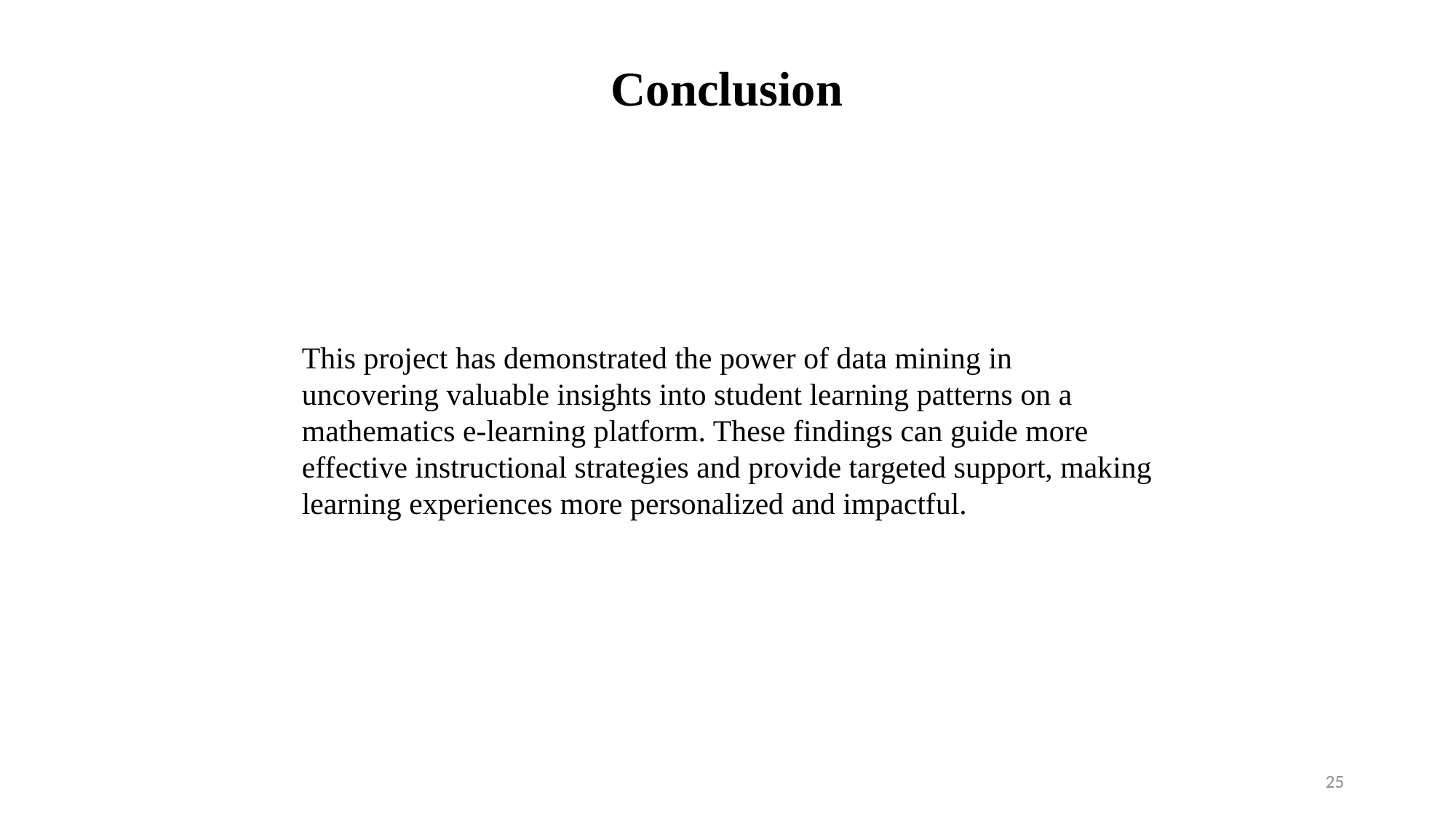

Conclusion
This project has demonstrated the power of data mining in uncovering valuable insights into student learning patterns on a mathematics e-learning platform. These findings can guide more effective instructional strategies and provide targeted support, making learning experiences more personalized and impactful.
25